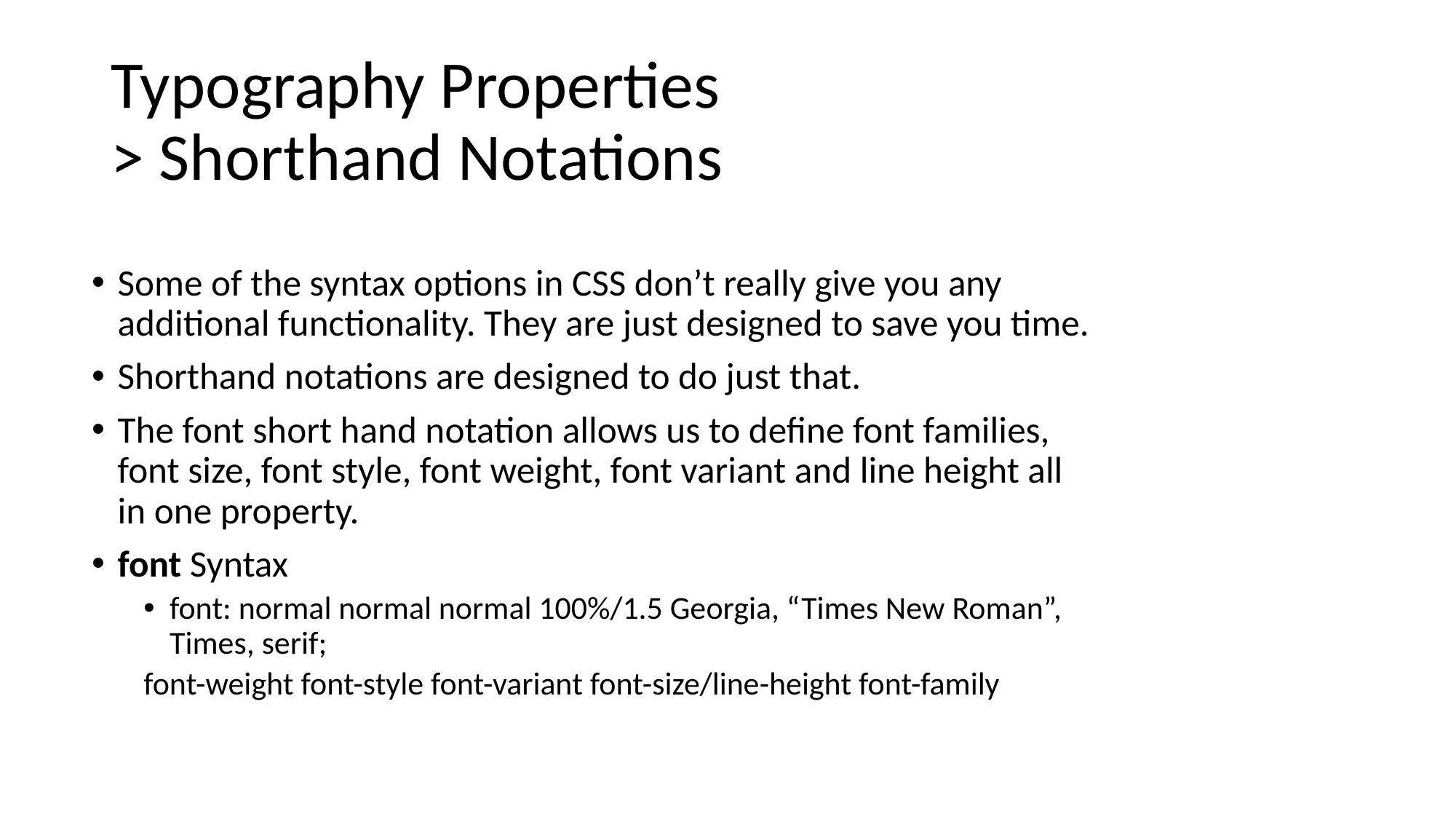

# Typography Properties > Shorthand Notations
Some of the syntax options in CSS don’t really give you any additional functionality. They are just designed to save you time.
Shorthand notations are designed to do just that.
The font short hand notation allows us to define font families, font size, font style, font weight, font variant and line height all in one property.
font Syntax
font: normal normal normal 100%/1.5 Georgia, “Times New Roman”, Times, serif;
		font-weight font-style font-variant font-size/line-height font-family